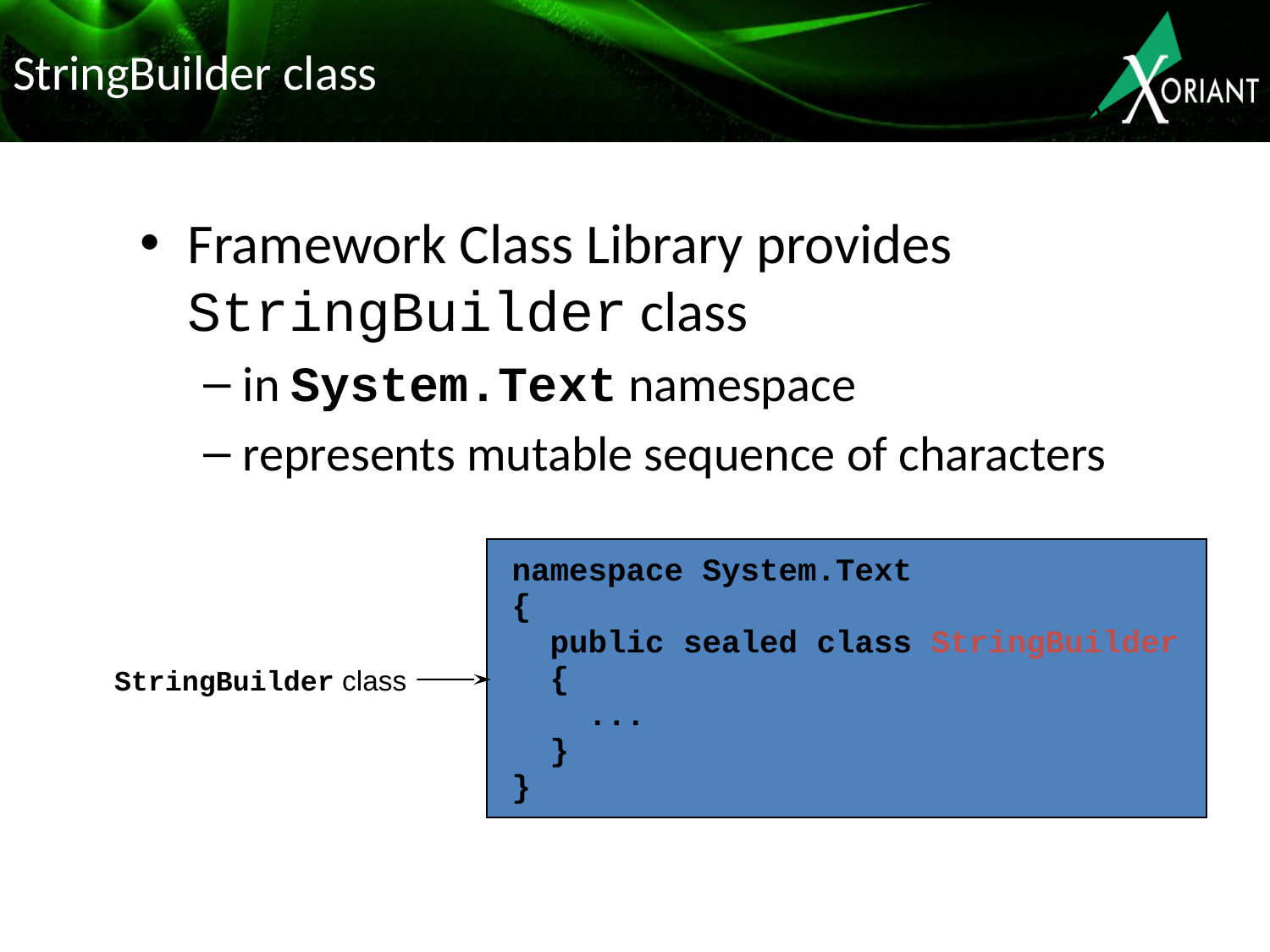

# StringBuilder class
Framework Class Library provides StringBuilder class
in System.Text namespace
represents mutable sequence of characters
namespace System.Text
{
  public sealed class StringBuilder
  {
    ...
  }
}
StringBuilder class